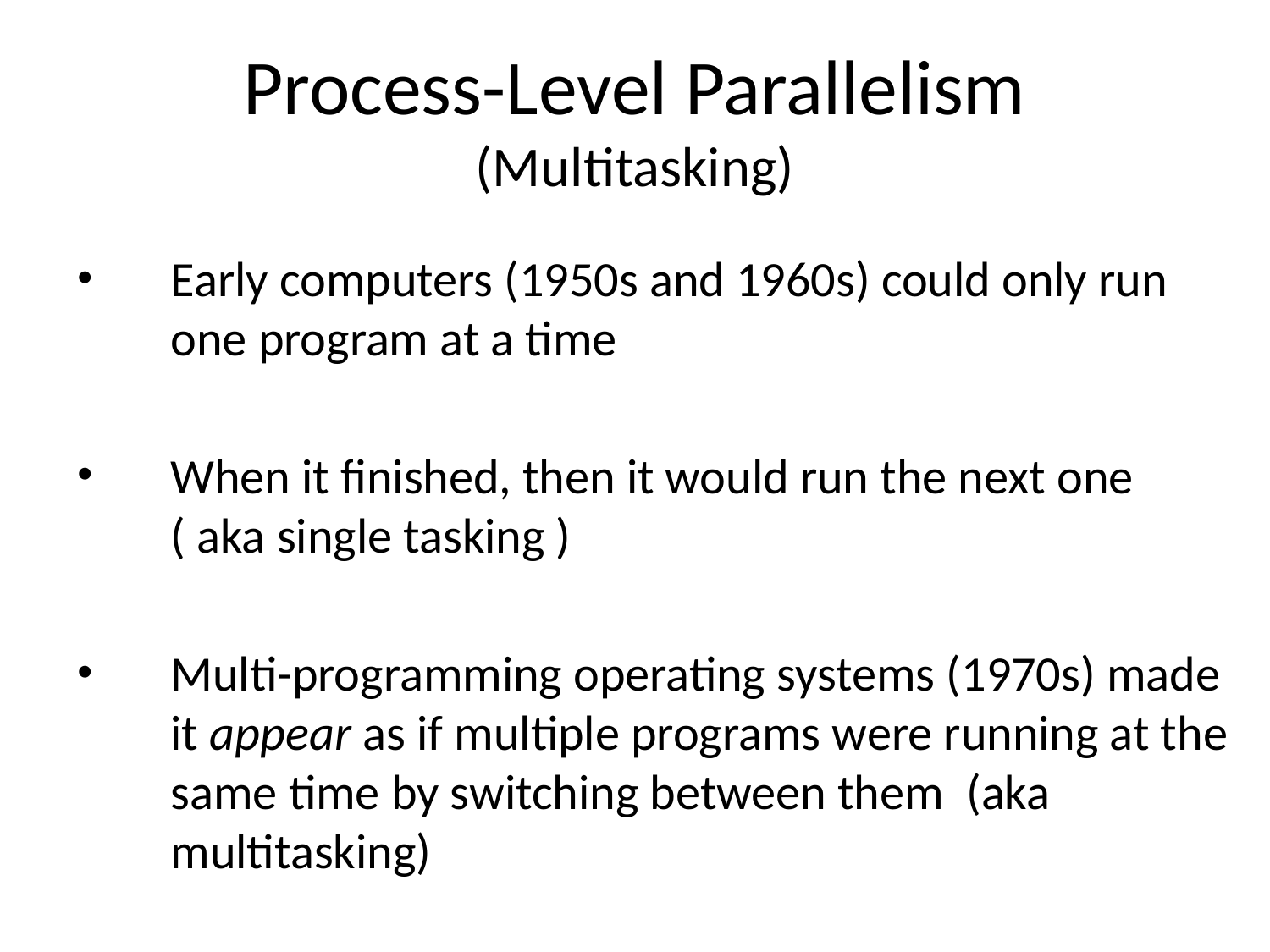

Process-Level Parallelism
(Multitasking)
Early computers (1950s and 1960s) could only run one program at a time

When it finished, then it would run the next one ( aka single tasking )

Multi-programming operating systems (1970s) made it appear as if multiple programs were running at the same time by switching between them  (aka multitasking)